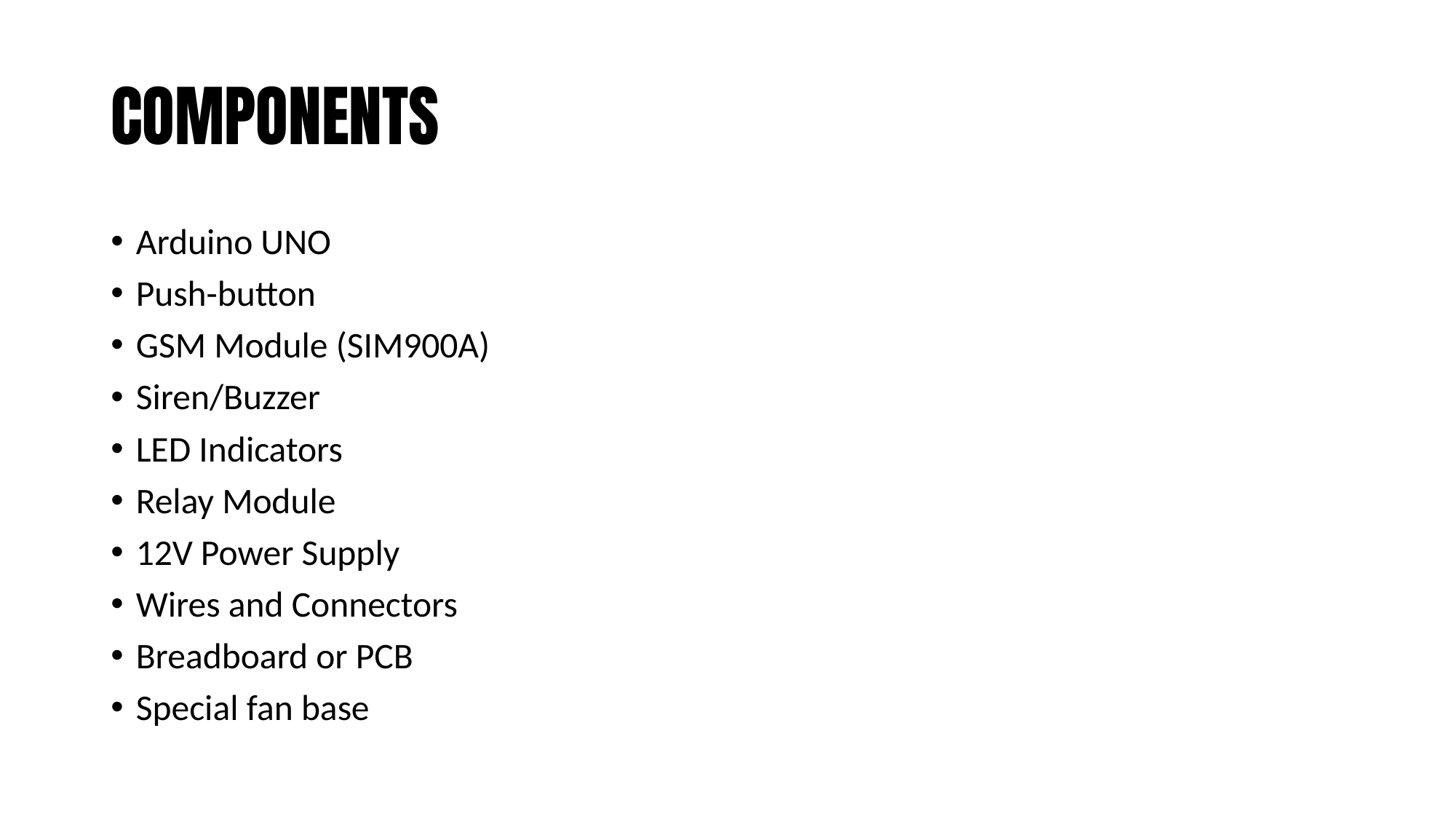

# COMPONENTS
Arduino UNO
Push-button
GSM Module (SIM900A)
Siren/Buzzer
LED Indicators
Relay Module
12V Power Supply
Wires and Connectors
Breadboard or PCB
Special fan base